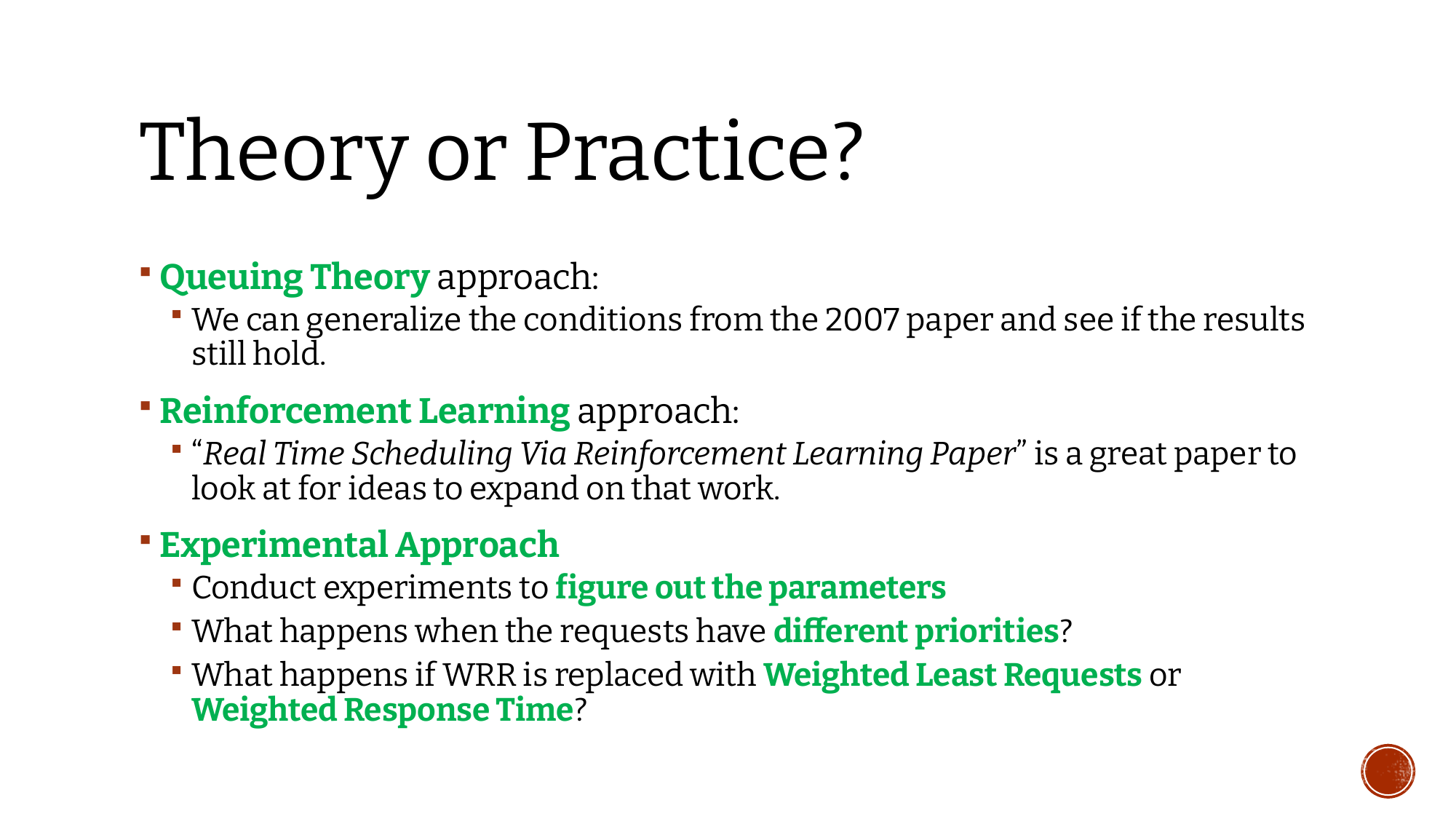

# Theory or Practice?
Queuing Theory approach:
We can generalize the conditions from the 2007 paper and see if the results still hold.
Reinforcement Learning approach:
“Real Time Scheduling Via Reinforcement Learning Paper” is a great paper to look at for ideas to expand on that work.
Experimental Approach
Conduct experiments to figure out the parameters
What happens when the requests have different priorities?
What happens if WRR is replaced with Weighted Least Requests or Weighted Response Time?